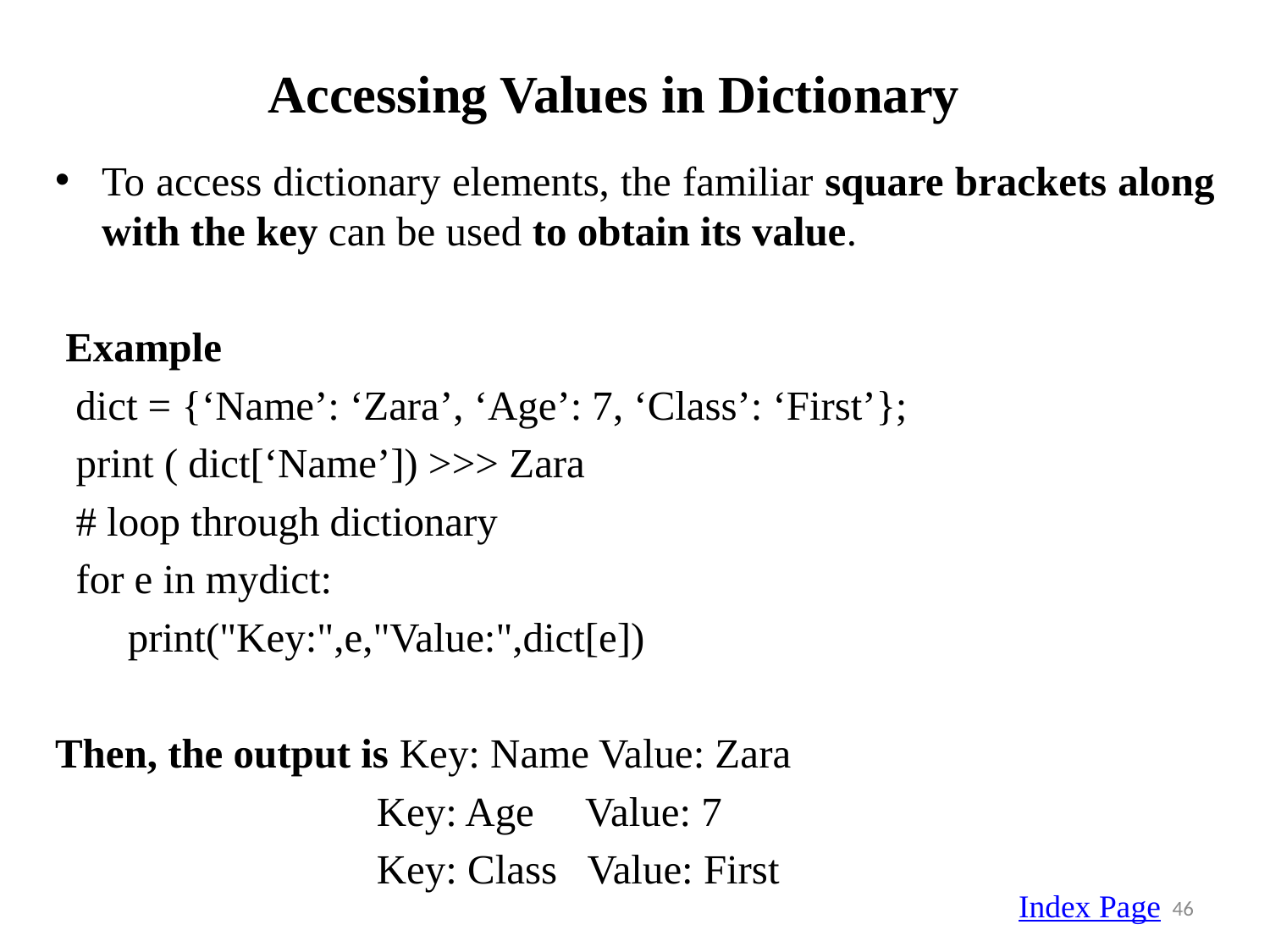

# Accessing Values in Dictionary
To access dictionary elements, the familiar square brackets along with the key can be used to obtain its value.

 Example
  dict = {‘Name’: ‘Zara’, ‘Age’: 7, ‘Class’: ‘First’};
  print ( dict[‘Name’]) >>> Zara
  # loop through dictionary
  for e in mydict:
       print("Key:",e,"Value:",dict[e])

Then, the output is Key: Name Value: Zara
                               Key: Age     Value: 7
                               Key: Class   Value: First

Index Page
46